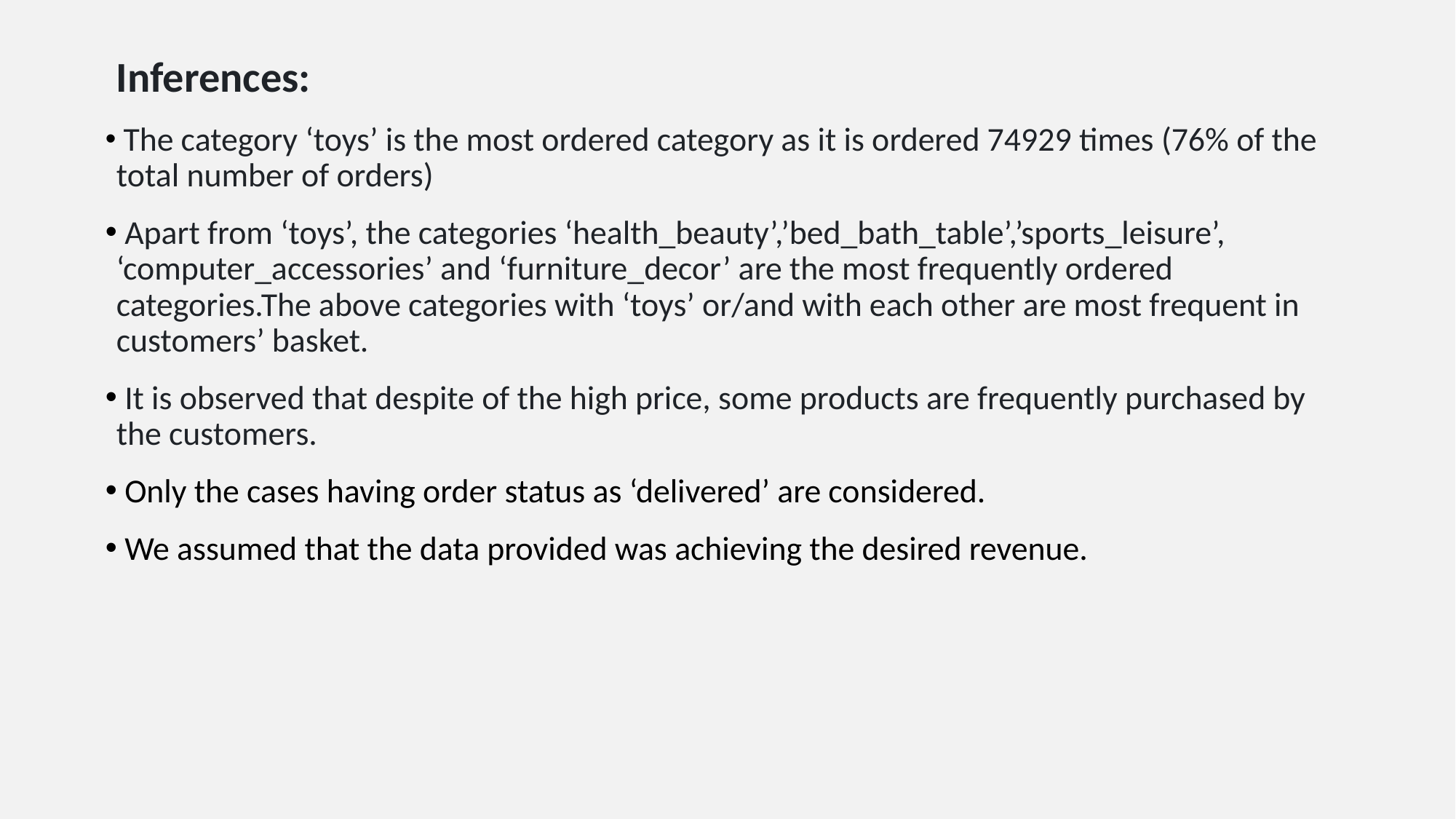

Inferences:
 The category ‘toys’ is the most ordered category as it is ordered 74929 times (76% of the total number of orders)
 Apart from ‘toys’, the categories ‘health_beauty’,’bed_bath_table’,’sports_leisure’, ‘computer_accessories’ and ‘furniture_decor’ are the most frequently ordered categories.The above categories with ‘toys’ or/and with each other are most frequent in customers’ basket.
 It is observed that despite of the high price, some products are frequently purchased by the customers.
 Only the cases having order status as ‘delivered’ are considered.
 We assumed that the data provided was achieving the desired revenue.